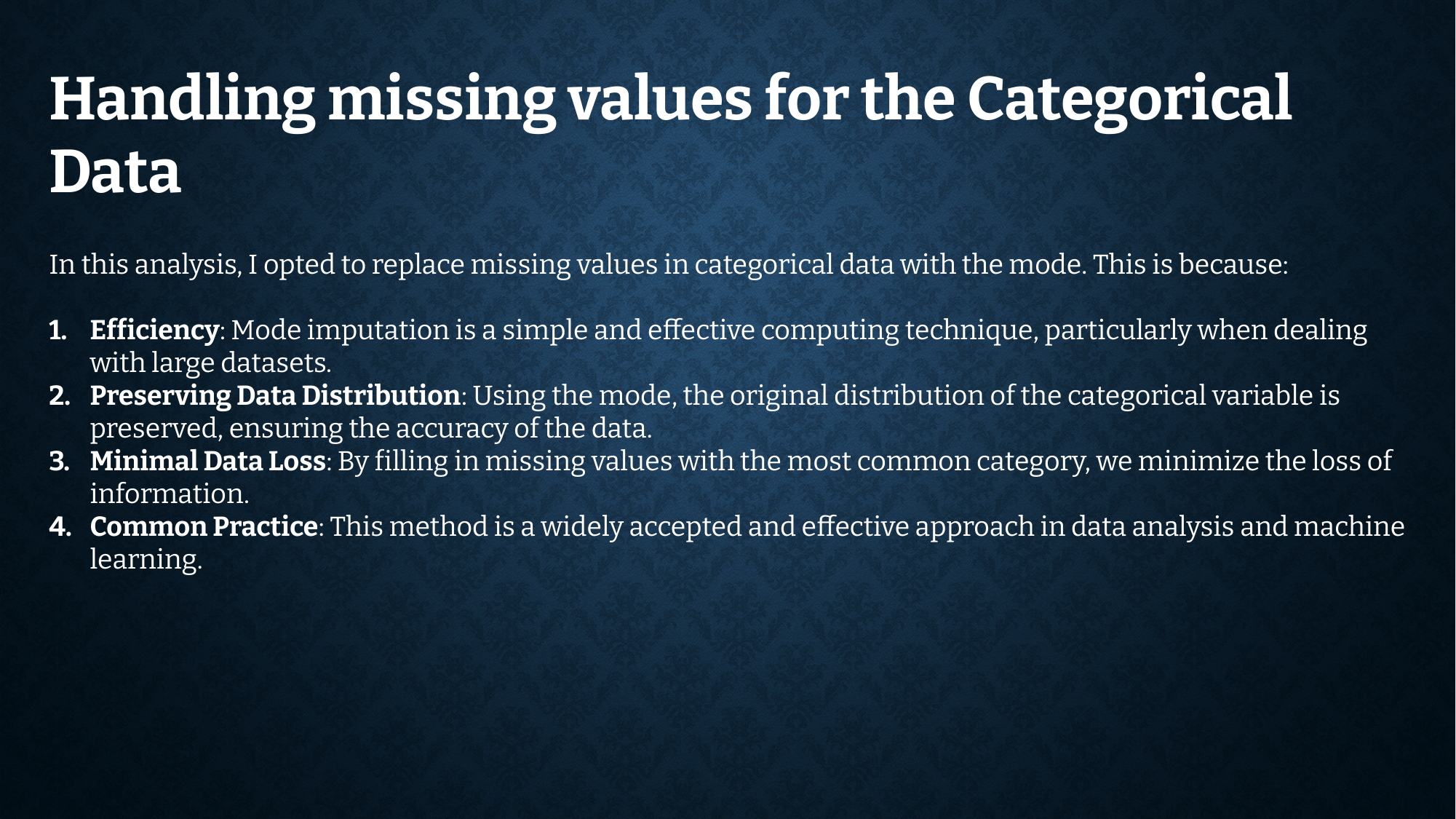

Handling missing values for the Categorical Data
In this analysis, I opted to replace missing values in categorical data with the mode. This is because:

Efficiency: Mode imputation is a simple and effective computing technique, particularly when dealing with large datasets.
Preserving Data Distribution: Using the mode, the original distribution of the categorical variable is preserved, ensuring the accuracy of the data.
Minimal Data Loss: By filling in missing values with the most common category, we minimize the loss of information.
Common Practice: This method is a widely accepted and effective approach in data analysis and machine learning.